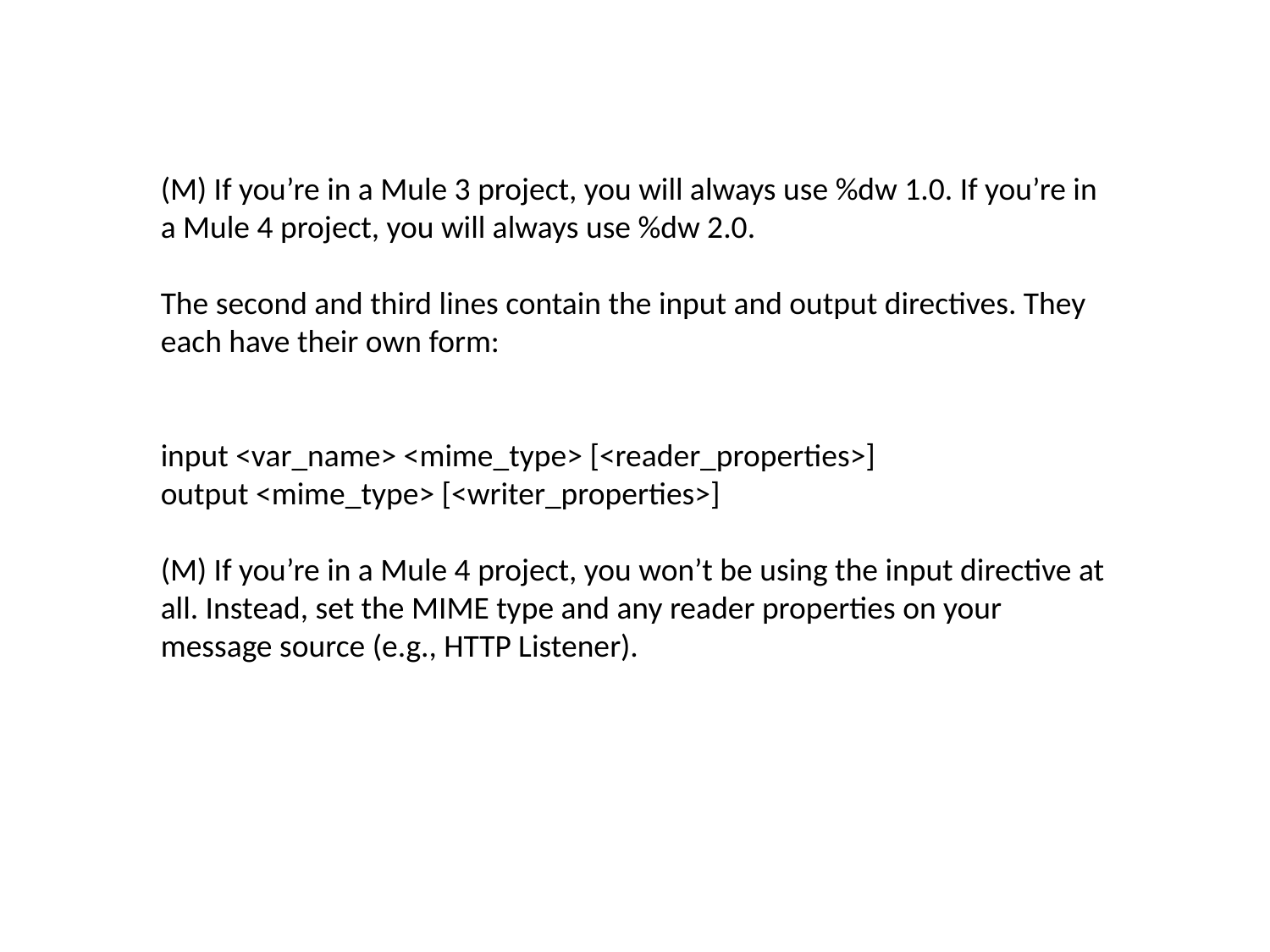

(M) If you’re in a Mule 3 project, you will always use %dw 1.0. If you’re in a Mule 4 project, you will always use %dw 2.0.

The second and third lines contain the input and output directives. They each have their own form:

input <var_name> <mime_type> [<reader_properties>]
output <mime_type> [<writer_properties>]

(M) If you’re in a Mule 4 project, you won’t be using the input directive at all. Instead, set the MIME type and any reader properties on your message source (e.g., HTTP Listener).